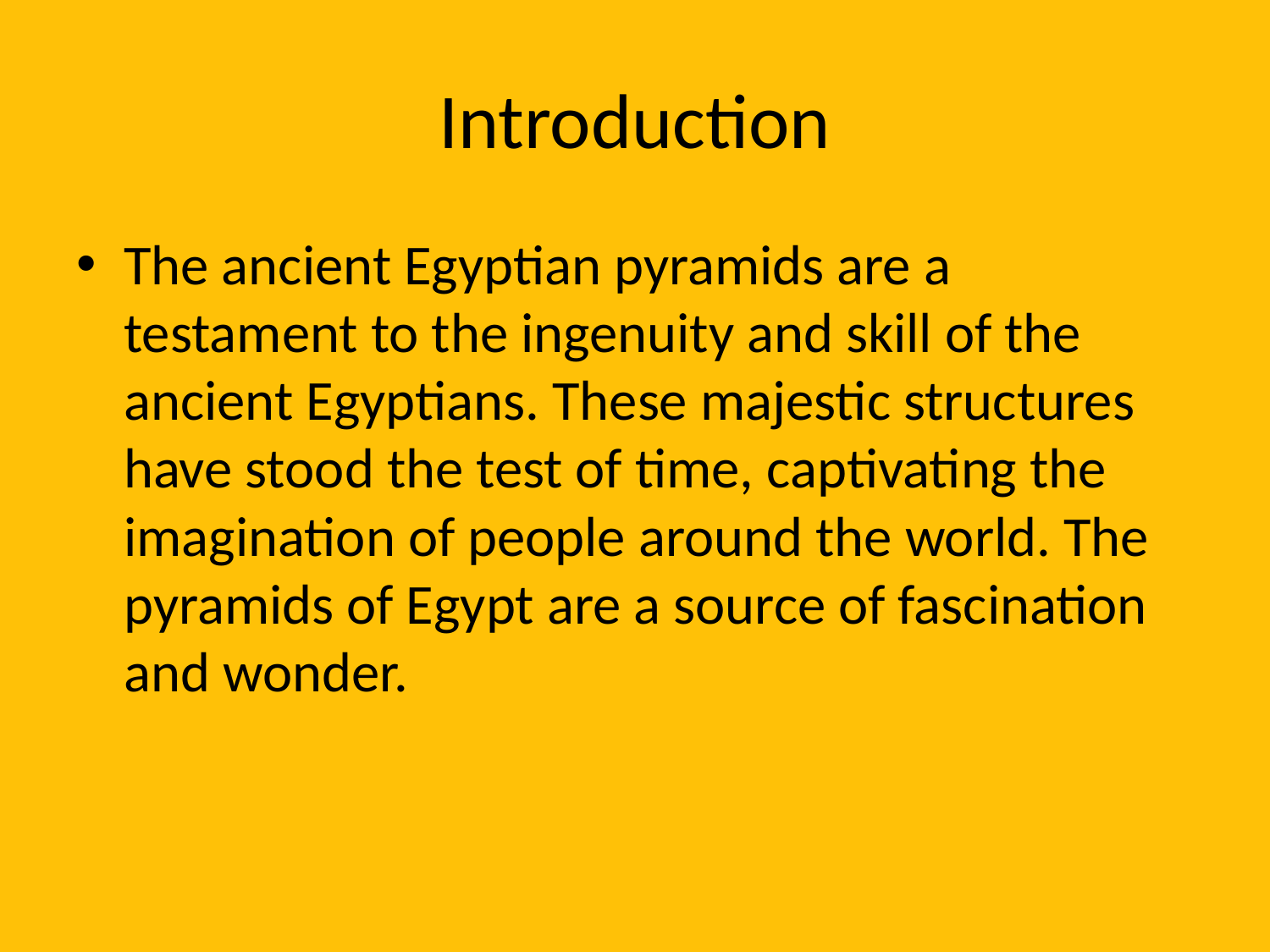

# Introduction
The ancient Egyptian pyramids are a testament to the ingenuity and skill of the ancient Egyptians. These majestic structures have stood the test of time, captivating the imagination of people around the world. The pyramids of Egypt are a source of fascination and wonder.